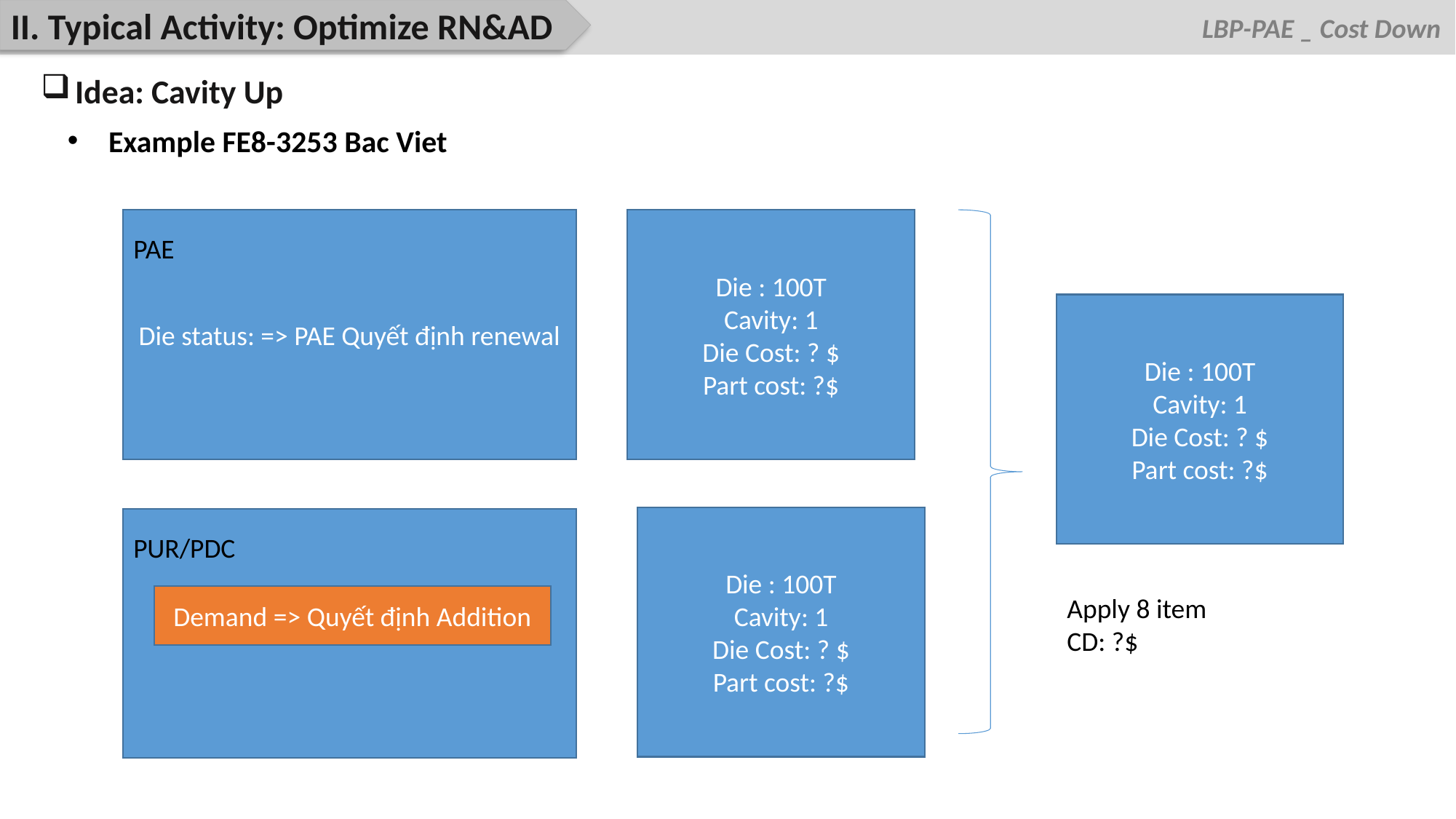

II. Typical Activity: Optimize RN&AD
Idea: Cavity Up
Example FE8-3253 Bac Viet
Die status: => PAE Quyết định renewal
PAE
Die : 100T
Cavity: 1
Die Cost: ? $
Part cost: ?$

Die : 100T
Cavity: 1
Die Cost: ? $
Part cost: ?$
Die : 100T
Cavity: 1
Die Cost: ? $
Part cost: ?$

PUR/PDC
Demand => Quyết định Addition
Apply 8 item
CD: ?$
| Part No | Case | Target die | UP | MP die price | Up-cav price | CD die | Part CD ttl | CD/pcs | demand | Progress |
| --- | --- | --- | --- | --- | --- | --- | --- | --- | --- | --- |
| RC4-3911 | Case2 | 21A | 4=> 8Cav | $7,000 | $13,000 | $1,000 | $912 | $0.000150 | 6,080,000 | Done |
| RC4-3719 | Case1 | 21A | 8=>16Cav | $13,460 | $18,500 | $8,420 | $9,041 | $0.000740 | 12,217,680 | Done |
| RU9-0097 | Case2 | 14B | 2 => 4Cav | $12,892 | $22,350 | $3,434 | $5,958 | $0.006480 | 919,500 | Waiting first lot |
| RC4-5423 | Case2 | 14A | 4=>8Cav | $8,800 | $12,500 | $5,100 | $481 | $0.000180 | 2,670,000 | Waiting first lot |
| FE8-3253 | Case2 | 21A | 1=>2Cav | $10,727 | $15,560 | $5,894 | $14,750 | $0.008210 | 1,796,625 | Waiting first lot |
| FE8-3132 | Case2 | 21A | 1=>2Cav | $29,800 | $41,700 | $17,900 | $26,399 | $0.089810 | 293,940 | Waiting first lot |
| RU9-0088 | Case2 | 21A | 2 => 4Cav | $15,000 | $30,400 | ($400) | $14,274 | $0.007320 | 1,950,000 | Waiting first lot |
| RC4-3800 | Case2 | 34A | 4=>8Cav | $9,800 | $16,000 | $3,600 | $55,833 | $0.005030 | 11,100,000 | Wait PO |